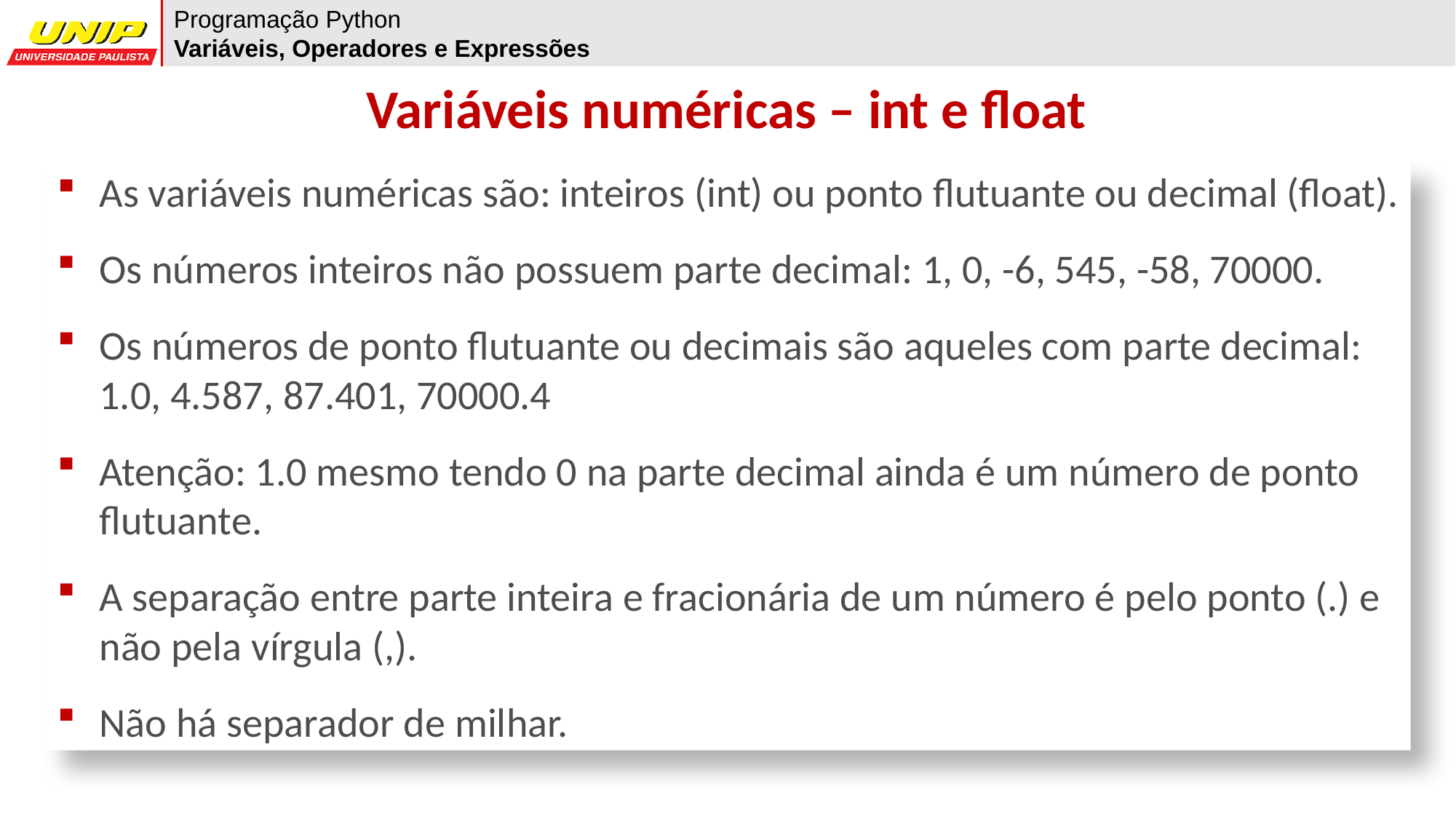

Programação Python
Variáveis, Operadores e Expressões
Variáveis numéricas – int e float
As variáveis numéricas são: inteiros (int) ou ponto flutuante ou decimal (float).
Os números inteiros não possuem parte decimal: 1, 0, -6, 545, -58, 70000.
Os números de ponto flutuante ou decimais são aqueles com parte decimal: 1.0, 4.587, 87.401, 70000.4
Atenção: 1.0 mesmo tendo 0 na parte decimal ainda é um número de ponto flutuante.
A separação entre parte inteira e fracionária de um número é pelo ponto (.) e não pela vírgula (,).
Não há separador de milhar.